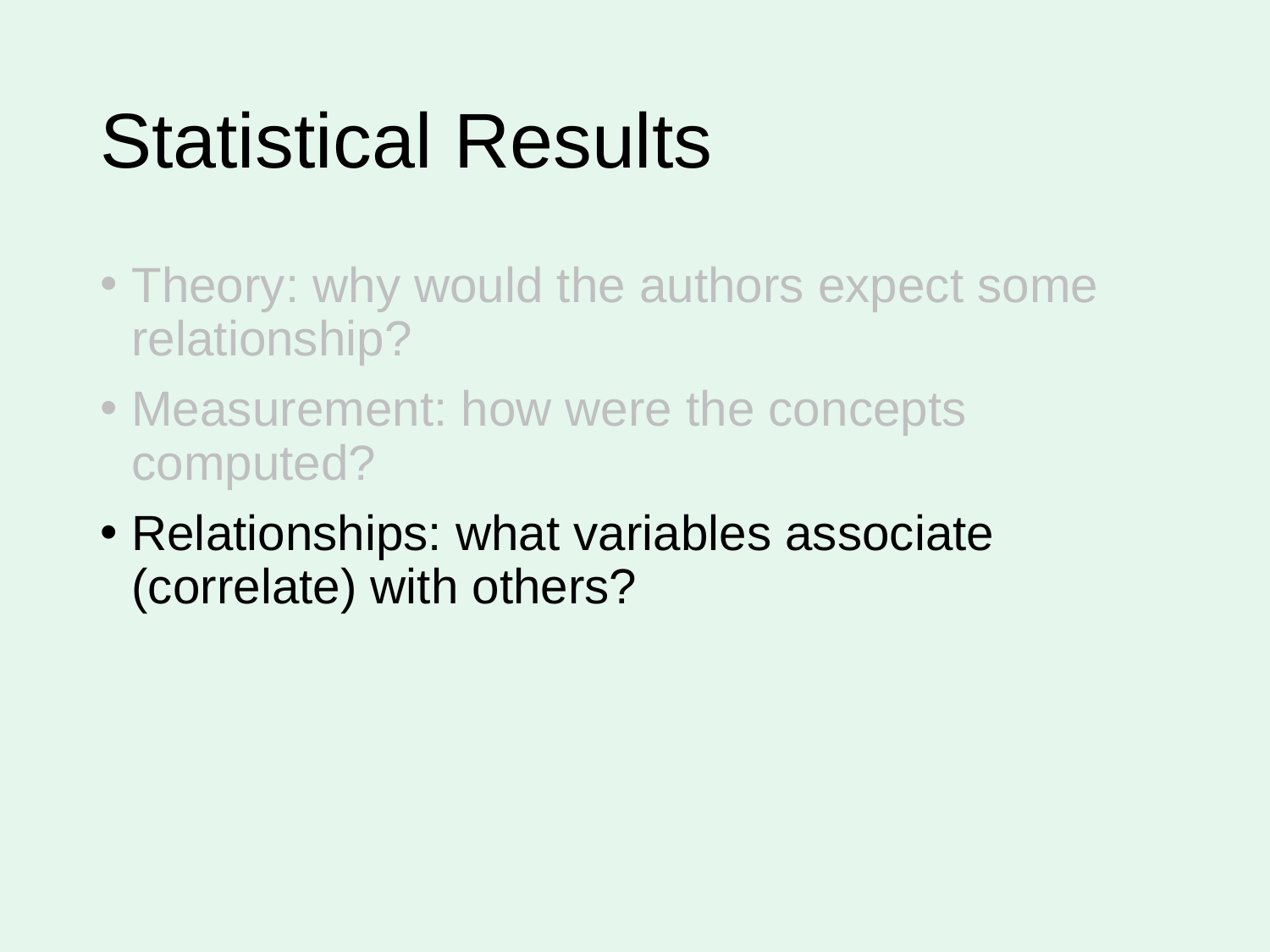

# Statistical Results
Theory: why would the authors expect some relationship?
Measurement: how were the concepts computed?
Relationships: what variables associate (correlate) with others?